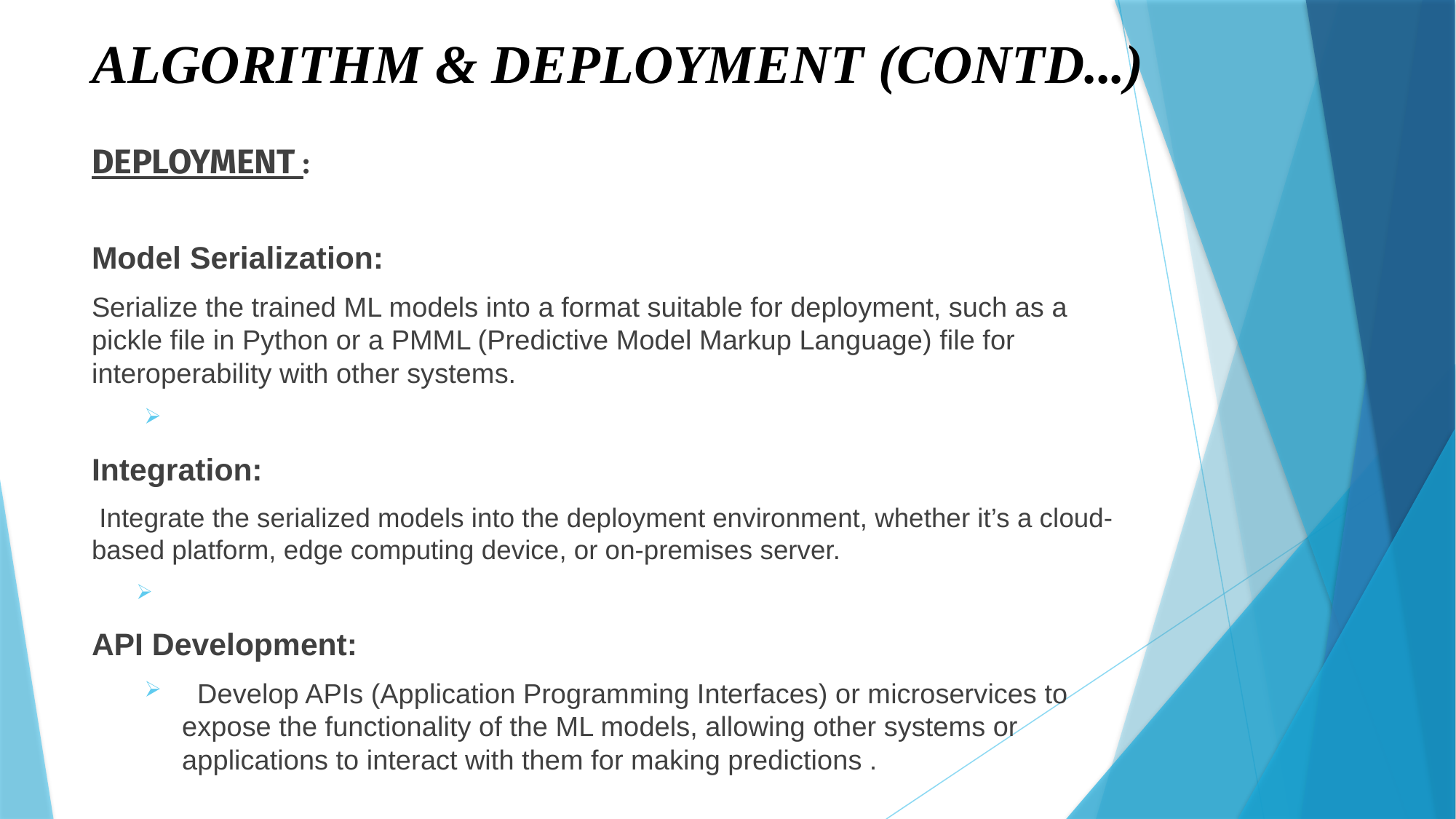

# ALGORITHM & DEPLOYMENT (CONTD...)
DEPLOYMENT :

Model Serialization:
Serialize the trained ML models into a format suitable for deployment, such as a pickle file in Python or a PMML (Predictive Model Markup Language) file for interoperability with other systems.

Integration:
 Integrate the serialized models into the deployment environment, whether it’s a cloud-based platform, edge computing device, or on-premises server.

API Development:
  Develop APIs (Application Programming Interfaces) or microservices to expose the functionality of the ML models, allowing other systems or applications to interact with them for making predictions .